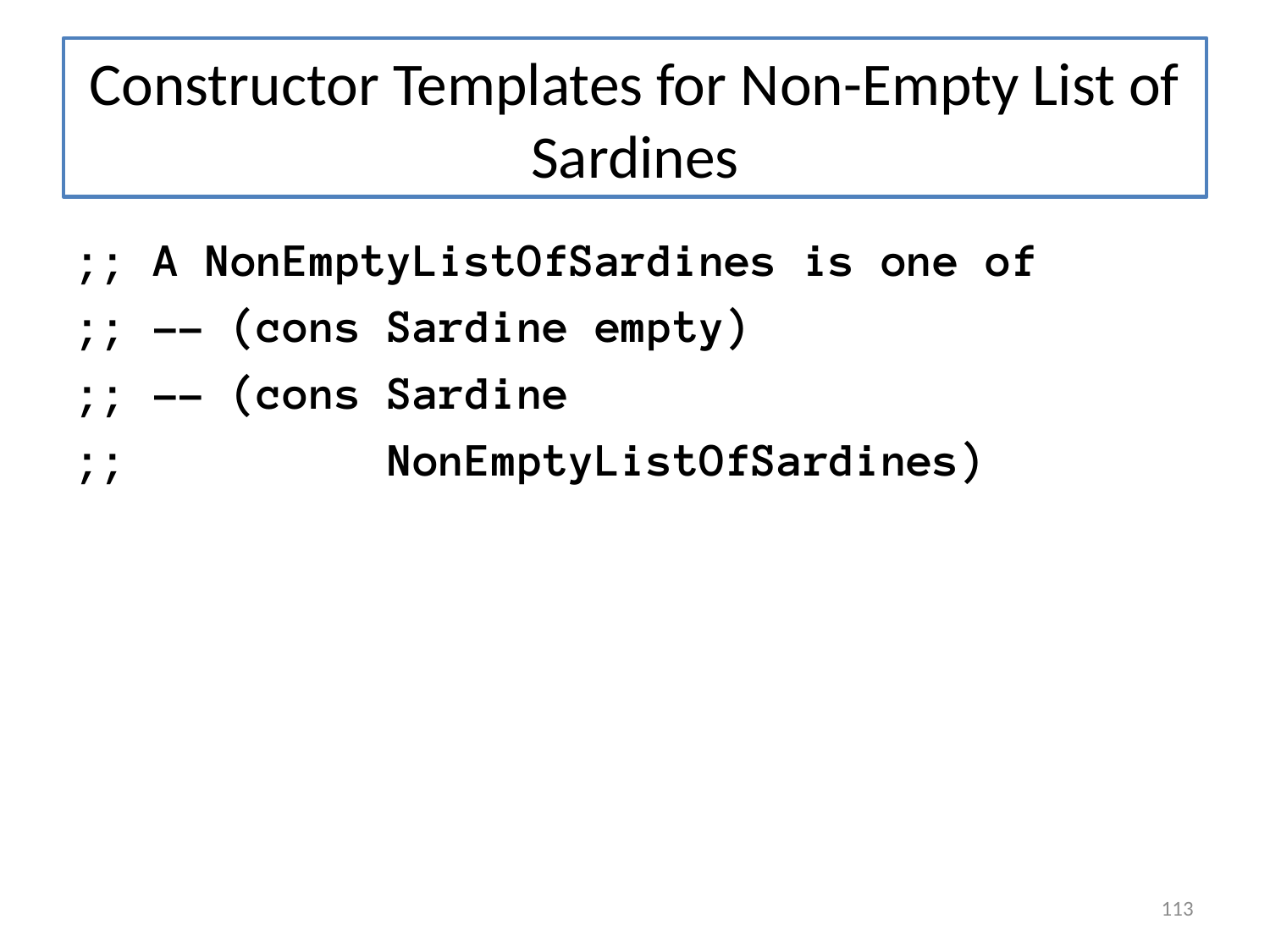

# Constructor Templates for Non-Empty List of Sardines
;; A NonEmptyListOfSardines is one of
;; -- (cons Sardine empty)
;; -- (cons Sardine
;;          NonEmptyListOfSardines)
113